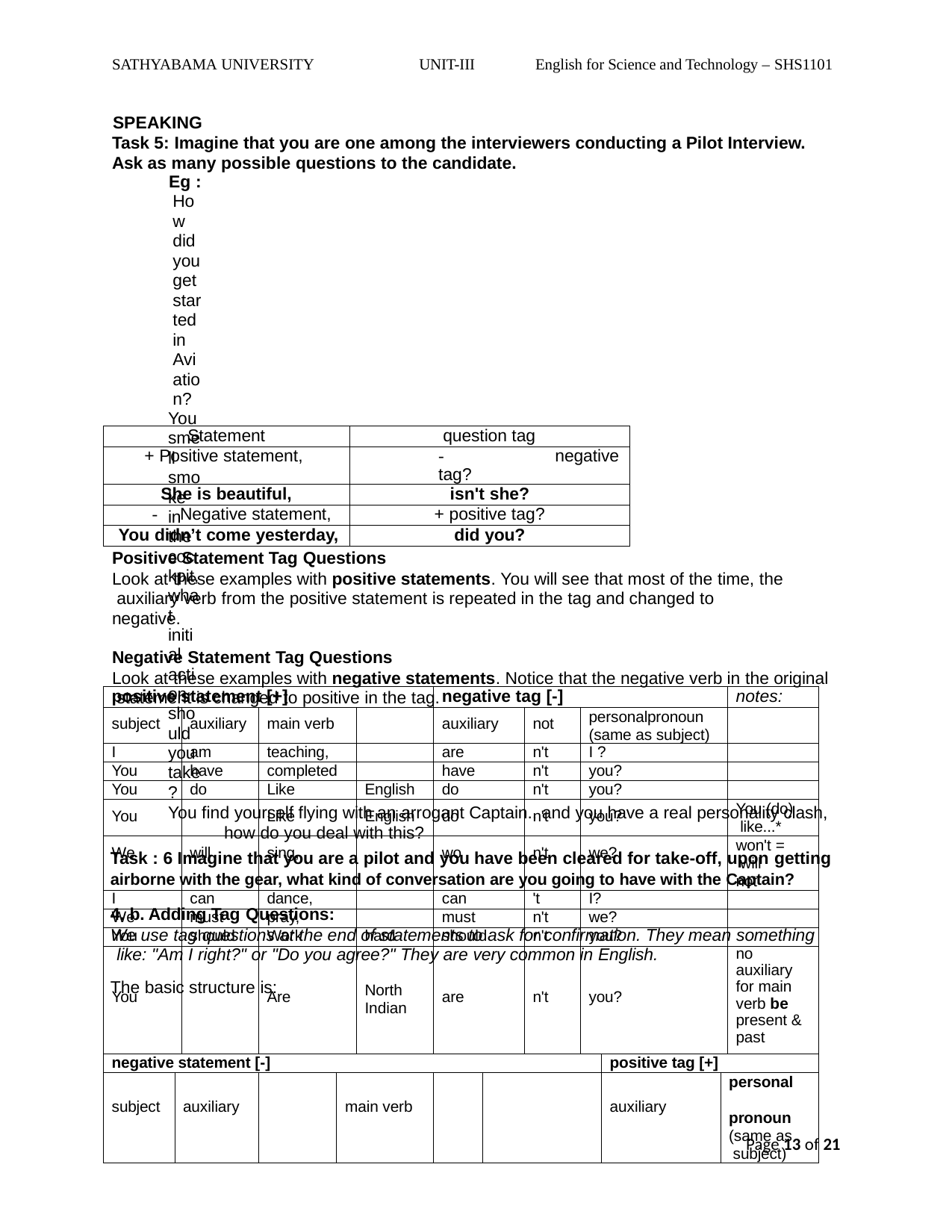

SATHYABAMA UNIVERSITY
UNIT-III
English for Science and Technology – SHS1101
SPEAKING
Task 5: Imagine that you are one among the interviewers conducting a Pilot Interview.  Ask as many possible questions to the candidate.
Eg :
How did you get started in Aviation?
You smell smoke in the cockpit, what initial action should you take?
You find yourself flying with an arrogant Captain., and you have a real personality clash,  how do you deal with this?
Task : 6 Imagine that you are a pilot and you have been cleared for take-off, upon getting
airborne with the gear, what kind of conversation are you going to have with the Captain?
4. b. Adding Tag Questions:
We use tag questions at the end of statements to ask for confirmation. They mean something  like: "Am I right?" or "Do you agree?" They are very common in English.
The basic structure is:
| Statement | question tag |
| --- | --- |
| + Positive statement, | - negative tag? |
| She is beautiful, | isn't she? |
| - Negative statement, | + positive tag? |
| You didn’t come yesterday, | did you? |
Positive Statement Tag Questions
Look at these examples with positive statements. You will see that most of the time, the  auxiliary verb from the positive statement is repeated in the tag and changed to negative.

Negative Statement Tag Questions
Look at these examples with negative statements. Notice that the negative verb in the original  statement is changed to positive in the tag.
| positive statement [+] |  |  |  |  |  | negative tag [-] |  |  |  |  |  | notes: |
| --- | --- | --- | --- | --- | --- | --- | --- | --- | --- | --- | --- | --- |
| subject |  | auxiliary | main verb |  |  | auxiliary |  | not | personalpronoun (same as subject) |  |  |  |
| I |  | am | teaching, |  |  | are |  | n't | I ? |  |  |  |
| You |  | have | completed |  |  | have |  | n't | you? |  |  |  |
| You |  | do | Like |  | English | do |  | n't | you? |  |  |  |
| You |  |  | Like |  | English | do |  | n't | you? |  |  | You (do) like...\* |
| We |  | will | sing, |  |  | wo |  | n't | we? |  |  | won't = will not |
| I |  | can | dance, |  |  | can |  | 't | I? |  |  |  |
| We |  | must | pray, |  |  | must |  | n't | we? |  |  |  |
| You |  | should | Work |  | hard | should |  | n't | you? |  |  |  |
| You |  |  | Are |  | North Indian | are |  | n't | you? |  |  | no auxiliary for main verb be present & past |
| negative statement [-] |  |  |  |  |  |  |  |  |  | positive tag [+] |  |  |
| subject | auxiliary |  |  | main verb |  |  |  |  |  | auxiliary | personal pronoun (same as subject) |  |
Page 13 of 21